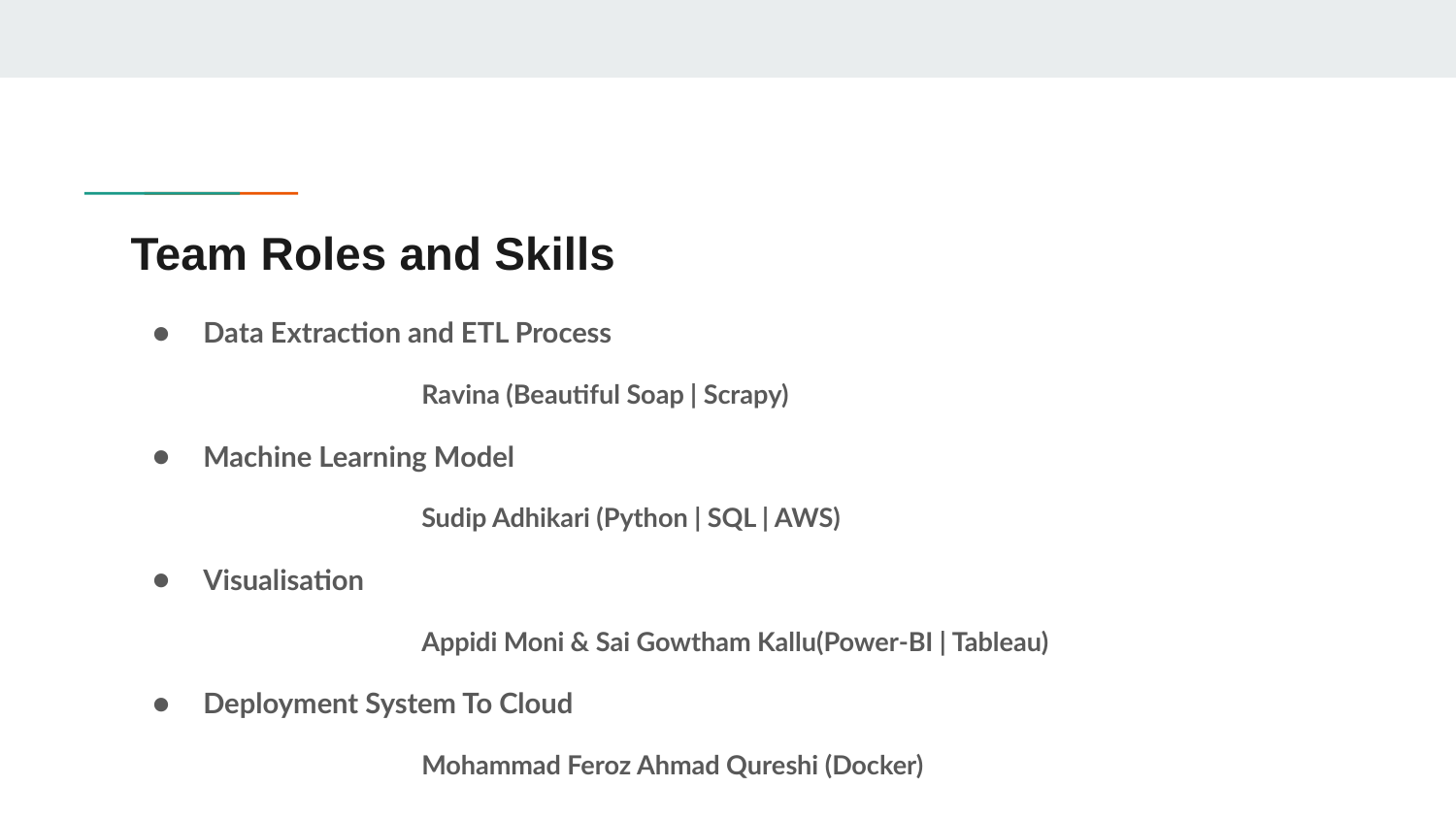

# Team Roles and Skills
Data Extraction and ETL Process
		Ravina (Beautiful Soap | Scrapy)
Machine Learning Model
		Sudip Adhikari (Python | SQL | AWS)
Visualisation
		Appidi Moni & Sai Gowtham Kallu(Power-BI | Tableau)
Deployment System To Cloud
		Mohammad Feroz Ahmad Qureshi (Docker)